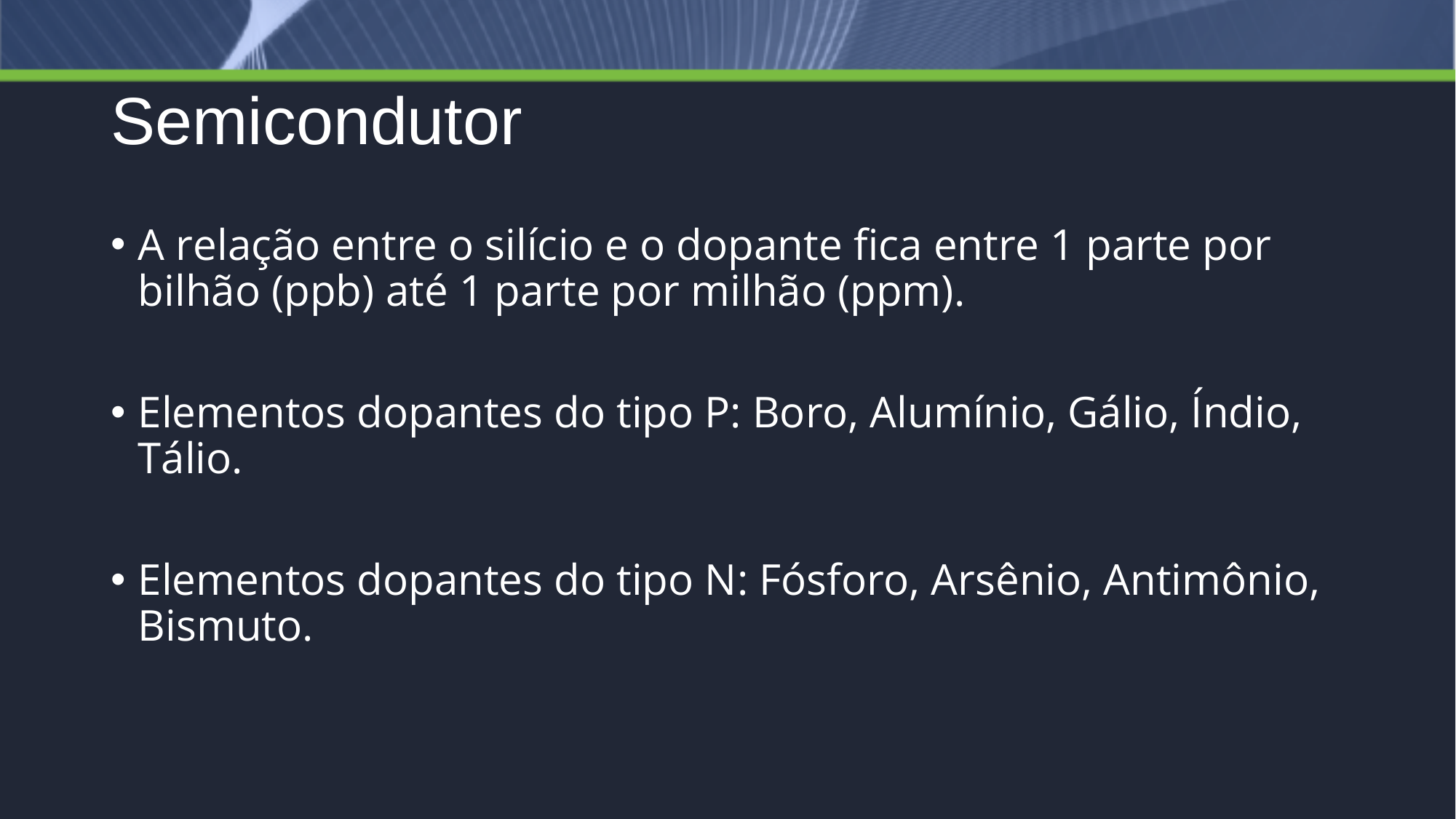

# Semicondutor
A relação entre o silício e o dopante fica entre 1 parte por bilhão (ppb) até 1 parte por milhão (ppm).

Elementos dopantes do tipo P: Boro, Alumínio, Gálio, Índio, Tálio.

Elementos dopantes do tipo N: Fósforo, Arsênio, Antimônio, Bismuto.